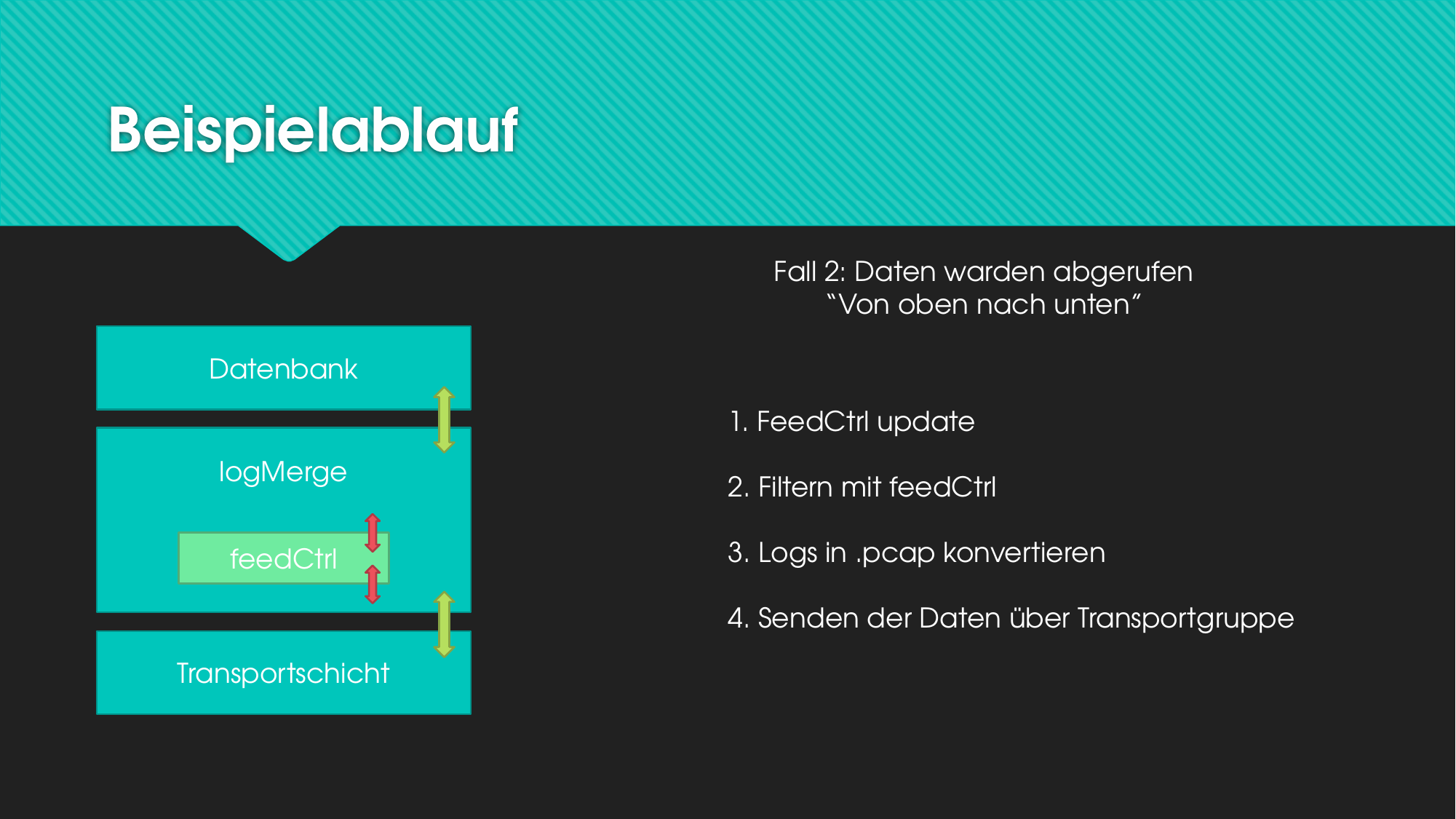

# Beispielablauf
Fall 2: Daten warden abgerufen
“Von oben nach unten”
Datenbank

1. FeedCtrl update

2. Filtern mit feedCtrl

3. Logs in .pcap konvertieren

4. Senden der Daten über Transportgruppe
logMerge

feedCtrl

Transportschicht